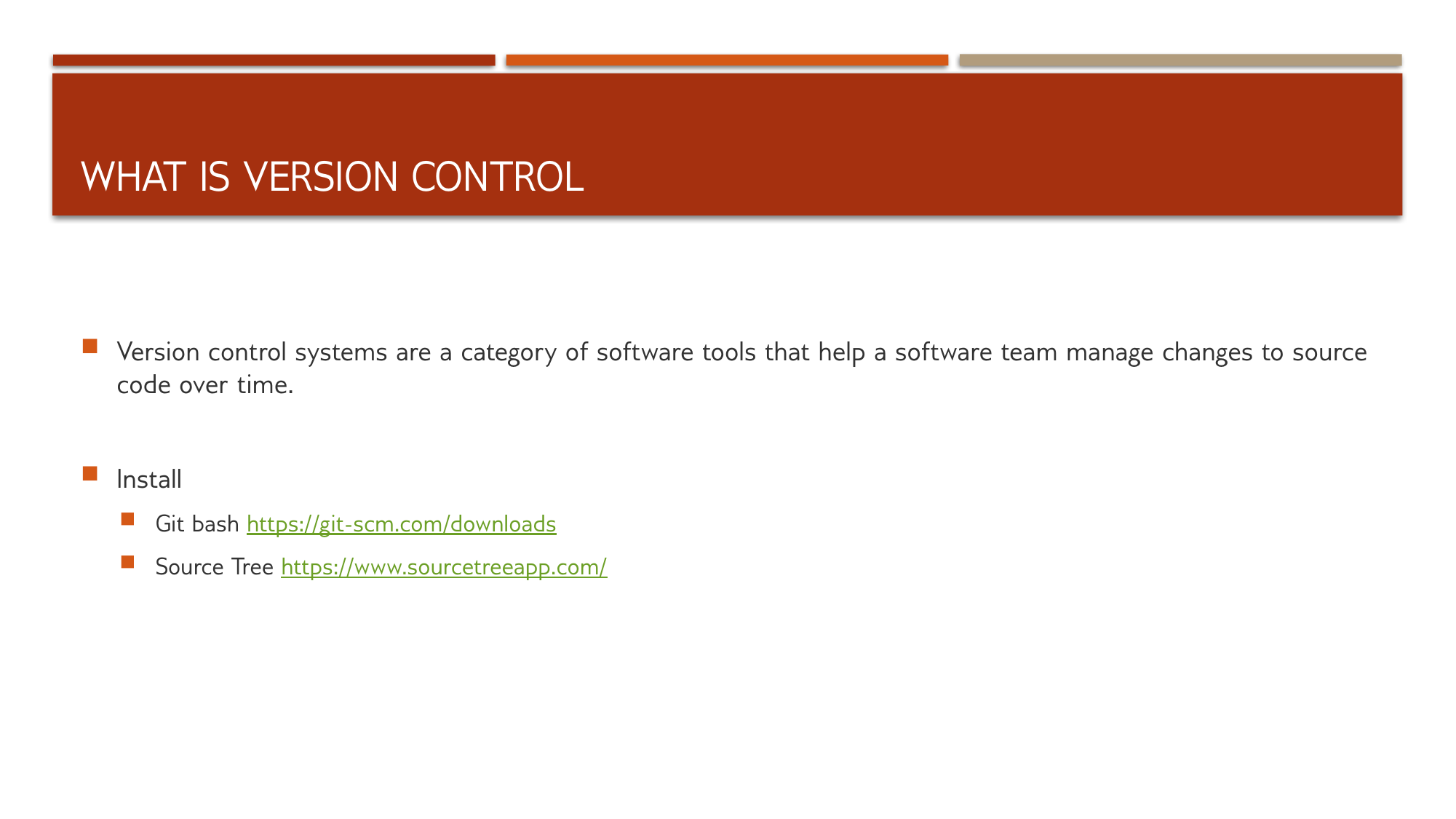

# What is version control
Version control systems are a category of software tools that help a software team manage changes to source code over time.

Install
Git bash https://git-scm.com/downloads
Source Tree https://www.sourcetreeapp.com/